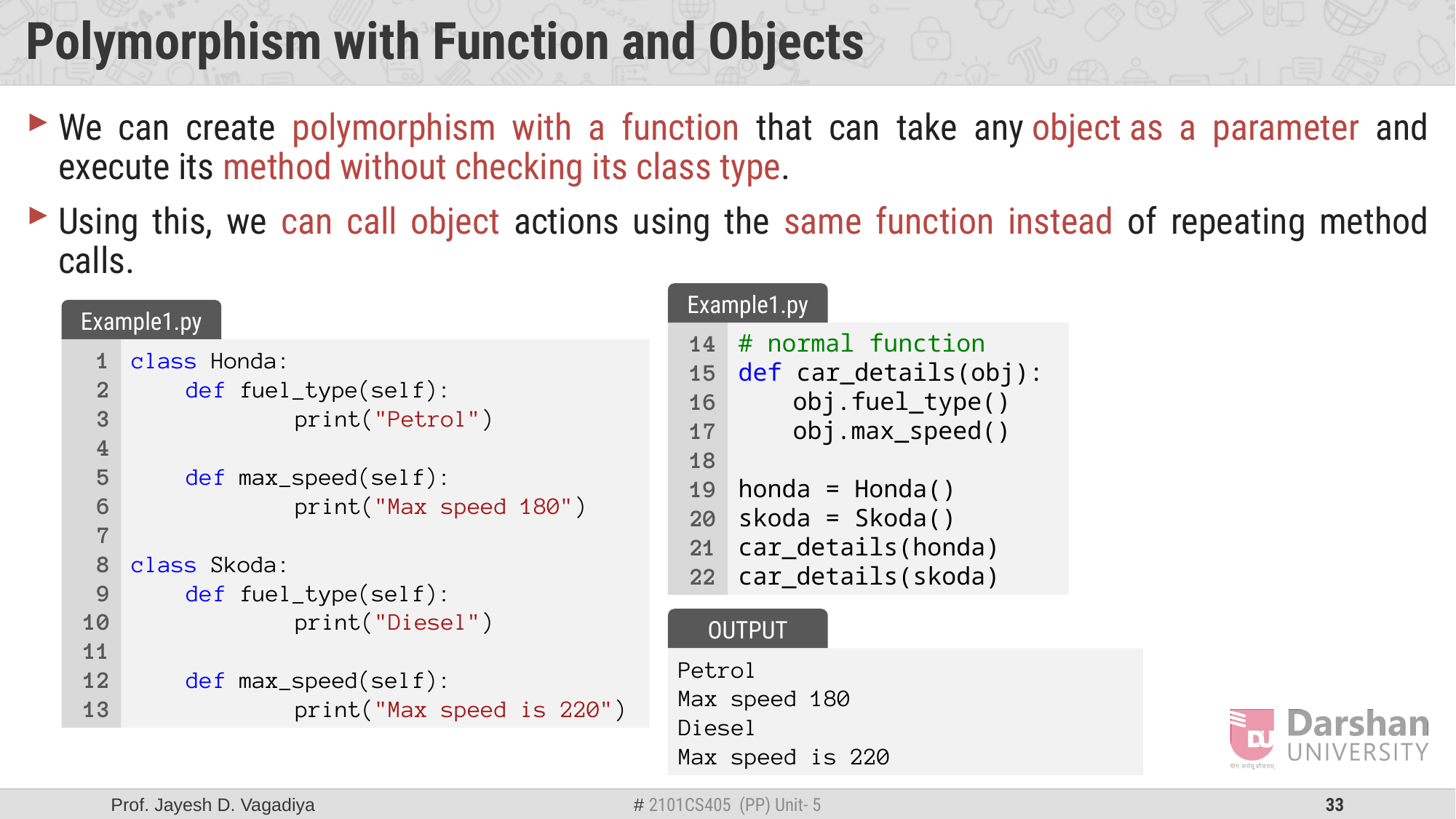

# Polymorphism with Function and Objects
We can create polymorphism with a function that can take any object as a parameter and execute its method without checking its class type.
Using this, we can call object actions using the same function instead of repeating method calls.
Example1.py
Example1.py
14
15
16
17
18
19
20
21
22
# normal function
def car_details(obj):
obj.fuel_type()
obj.max_speed()
honda = Honda()
skoda = Skoda()
car_details(honda)
car_details(skoda)
1
2
3
4
5
6
7
8
9
10
11
12
13
class Honda:
def fuel_type(self):
	print("Petrol")
def max_speed(self):
	print("Max speed 180")

class Skoda:
def fuel_type(self):
	print("Diesel")
def max_speed(self):
	print("Max speed is 220")
OUTPUT
Petrol
Max speed 180
Diesel
Max speed is 220